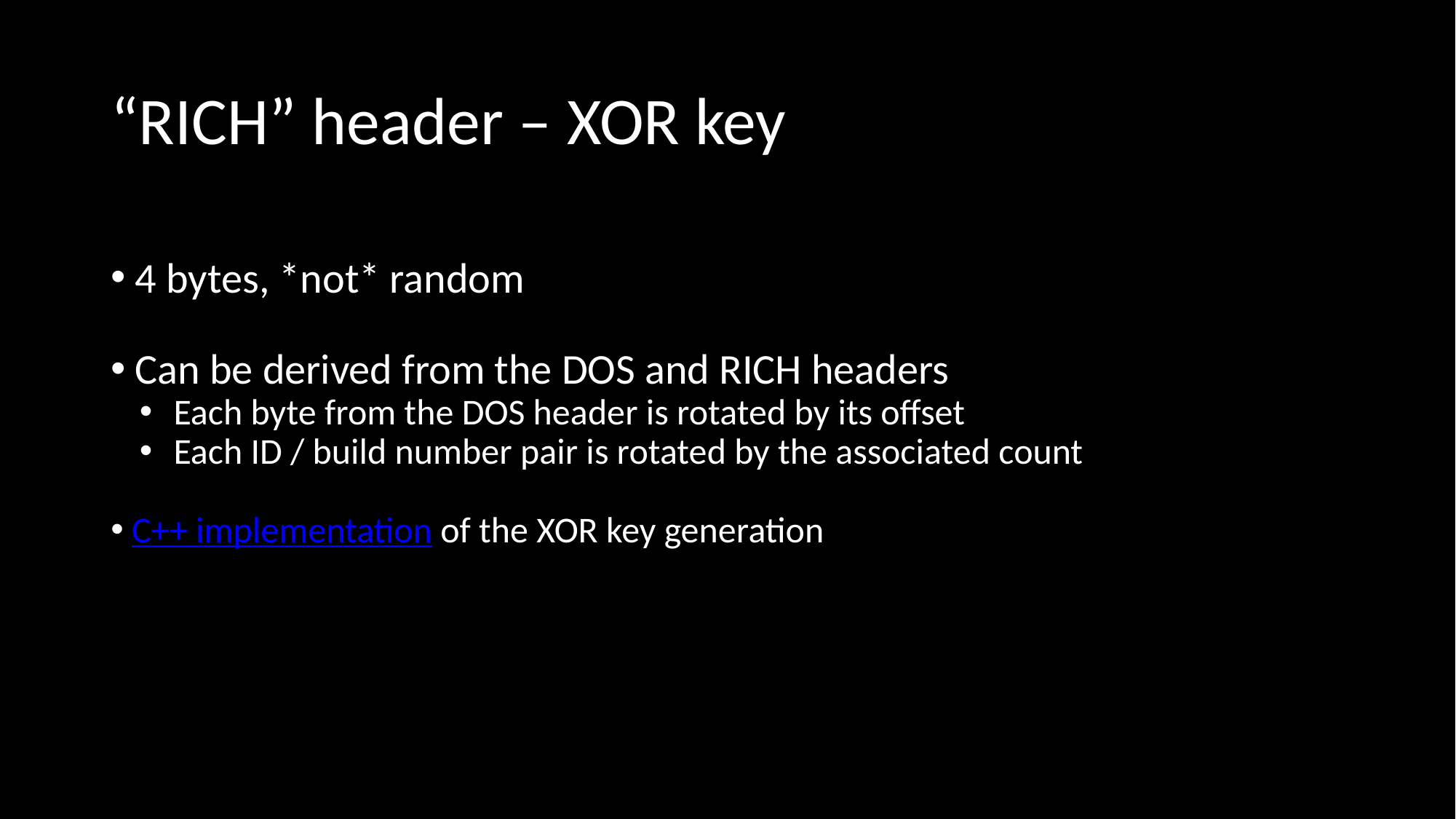

“RICH” header – XOR key

 4 bytes, *not* random

 Can be derived from the DOS and RICH headers
 Each byte from the DOS header is rotated by its offset
 Each ID / build number pair is rotated by the associated count

 C++ implementation of the XOR key generation